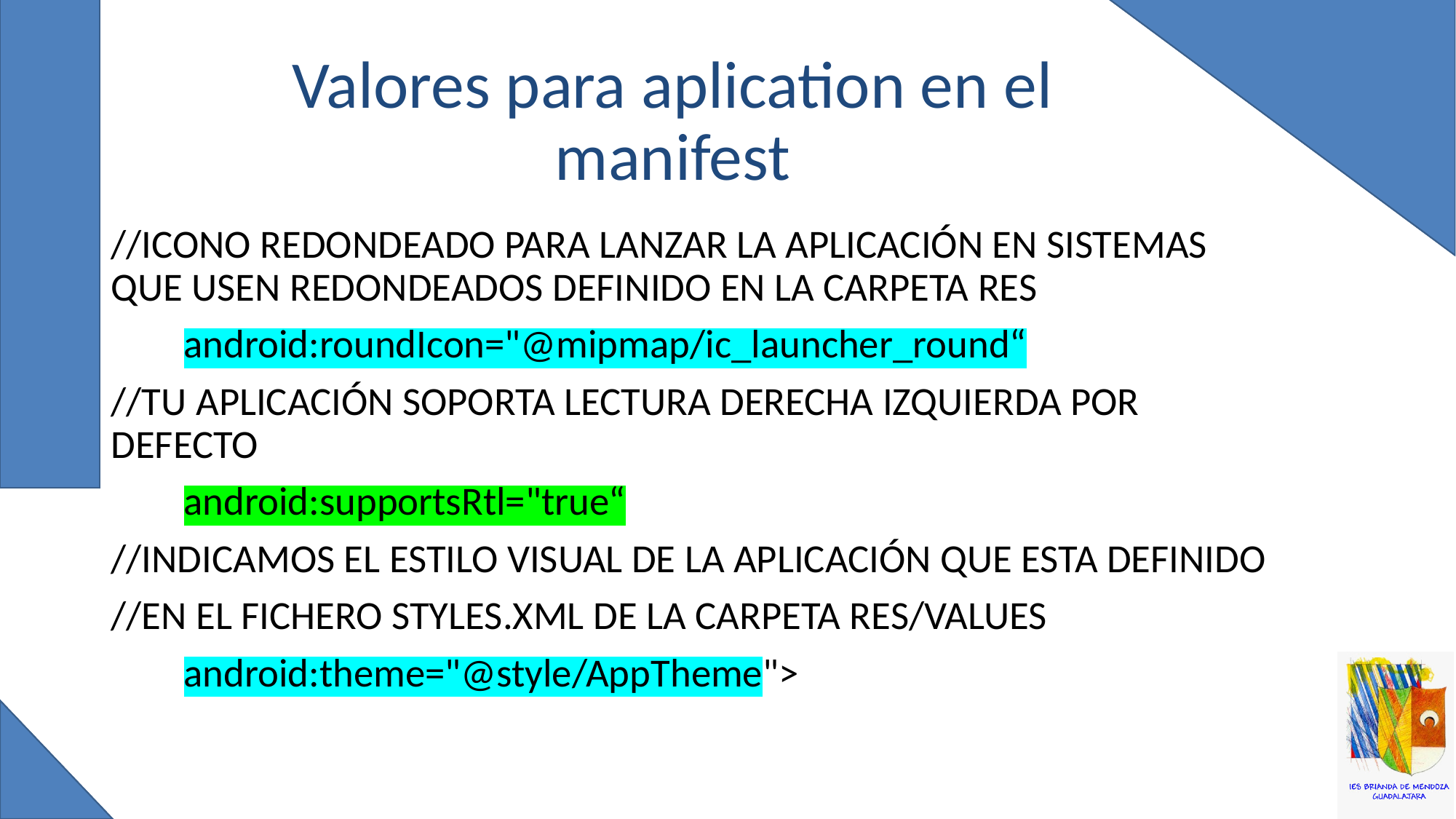

# Valores para aplication en el manifest
//ICONO REDONDEADO PARA LANZAR LA APLICACIÓN EN SISTEMAS QUE USEN REDONDEADOS DEFINIDO EN LA CARPETA RES
        android:roundIcon="@mipmap/ic_launcher_round“
//TU APLICACIÓN SOPORTA LECTURA DERECHA IZQUIERDA POR DEFECTO
        android:supportsRtl="true“
//INDICAMOS EL ESTILO VISUAL DE LA APLICACIÓN QUE ESTA DEFINIDO
//EN EL FICHERO STYLES.XML DE LA CARPETA RES/VALUES
        android:theme="@style/AppTheme">